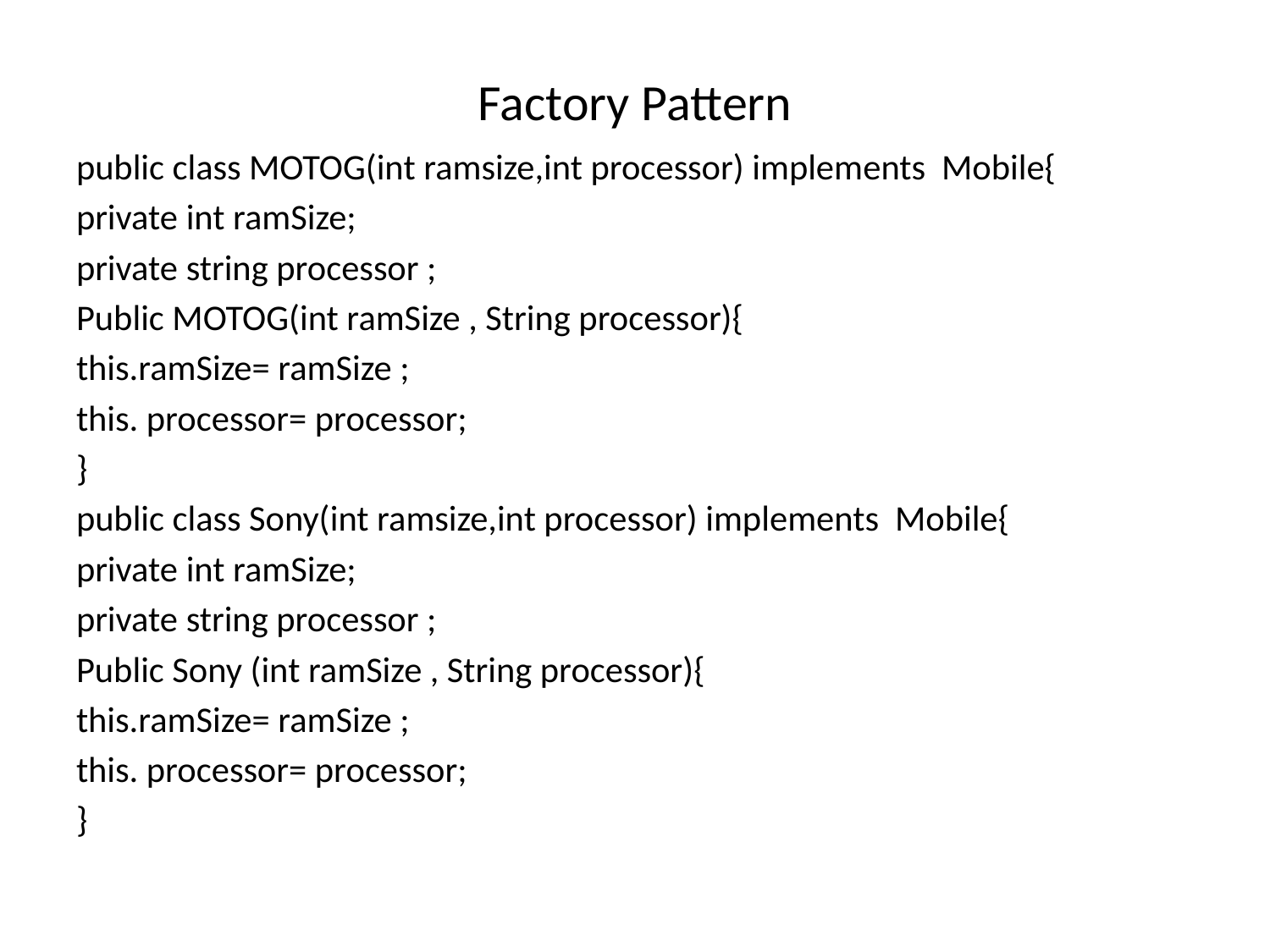

# Factory Pattern
public class MOTOG(int ramsize,int processor) implements  Mobile{
private int ramSize;
private string processor ;
Public MOTOG(int ramSize , String processor){
this.ramSize= ramSize ;
this. processor= processor;
}
public class Sony(int ramsize,int processor) implements  Mobile{
private int ramSize;
private string processor ;
Public Sony (int ramSize , String processor){
this.ramSize= ramSize ;
this. processor= processor;
}